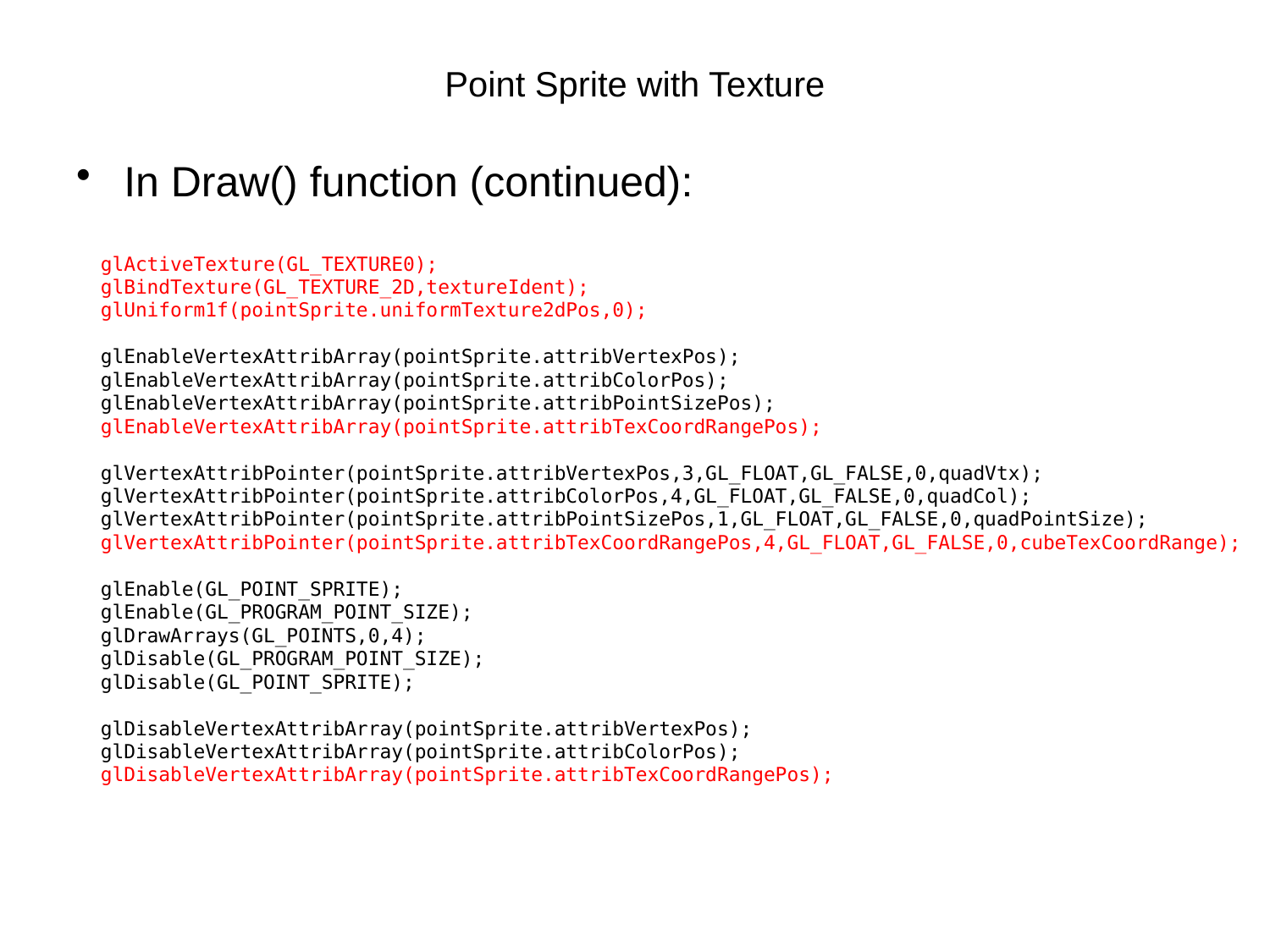

# Point Sprite with Texture
In Draw() function (continued):

    glActiveTexture(GL_TEXTURE0);
    glBindTexture(GL_TEXTURE_2D,textureIdent);
    glUniform1f(pointSprite.uniformTexture2dPos,0);

    glEnableVertexAttribArray(pointSprite.attribVertexPos);
    glEnableVertexAttribArray(pointSprite.attribColorPos);
    glEnableVertexAttribArray(pointSprite.attribPointSizePos);
    glEnableVertexAttribArray(pointSprite.attribTexCoordRangePos);

    glVertexAttribPointer(pointSprite.attribVertexPos,3,GL_FLOAT,GL_FALSE,0,quadVtx);
    glVertexAttribPointer(pointSprite.attribColorPos,4,GL_FLOAT,GL_FALSE,0,quadCol);
    glVertexAttribPointer(pointSprite.attribPointSizePos,1,GL_FLOAT,GL_FALSE,0,quadPointSize);
    glVertexAttribPointer(pointSprite.attribTexCoordRangePos,4,GL_FLOAT,GL_FALSE,0,cubeTexCoordRange);

    glEnable(GL_POINT_SPRITE);
    glEnable(GL_PROGRAM_POINT_SIZE);
    glDrawArrays(GL_POINTS,0,4);
    glDisable(GL_PROGRAM_POINT_SIZE);
    glDisable(GL_POINT_SPRITE);

    glDisableVertexAttribArray(pointSprite.attribVertexPos);
    glDisableVertexAttribArray(pointSprite.attribColorPos);
    glDisableVertexAttribArray(pointSprite.attribTexCoordRangePos);